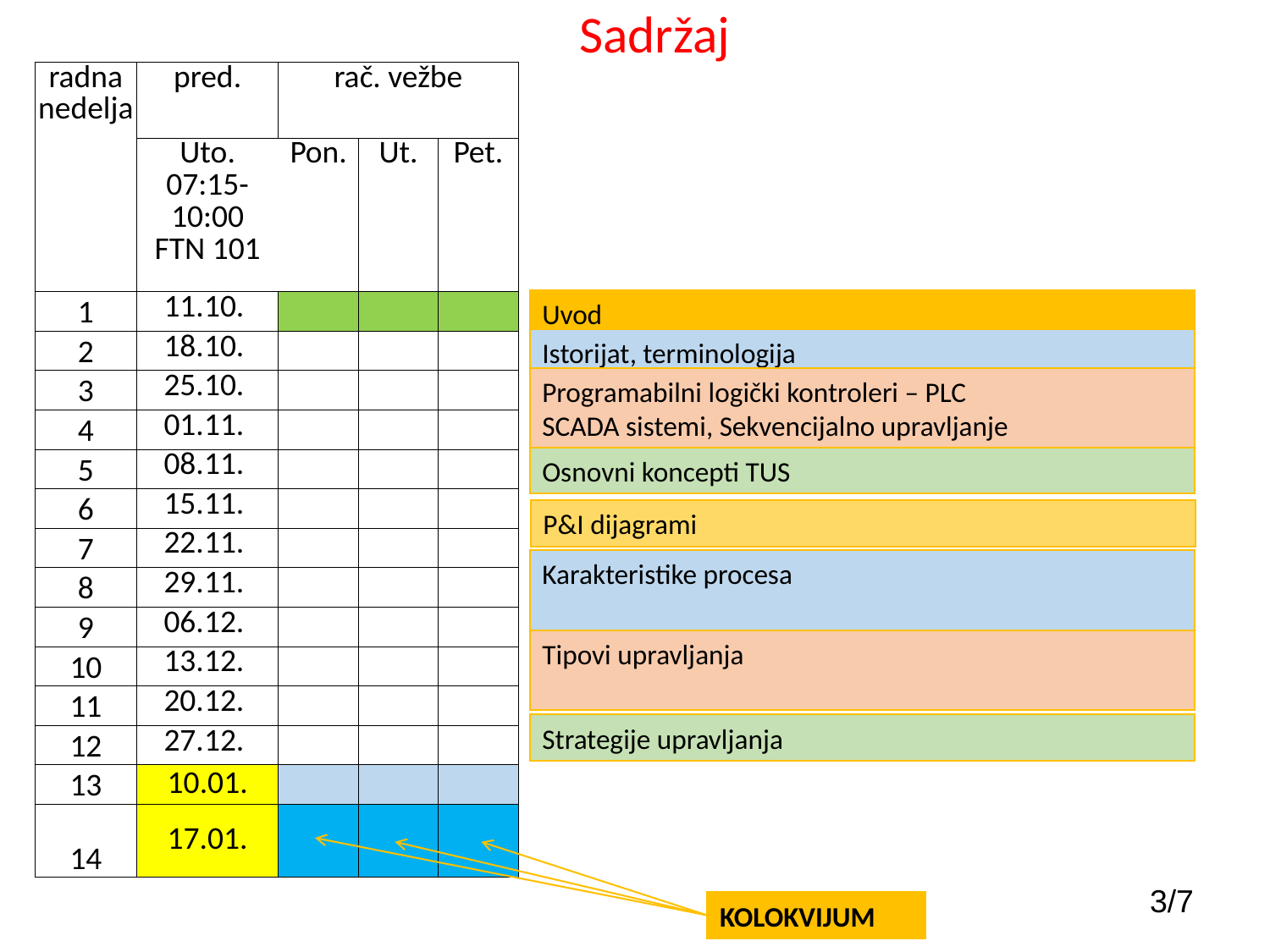

# Sadržaj
| radna nedelja | pred. | rač. vežbe |  |  |
| --- | --- | --- | --- | --- |
|  | Uto. 07:15-10:00 FTN 101 | Pon. | Ut. | Pet. |
| 1 | 11.10. |  |  |  |
| 2 | 18.10. |  |  |  |
| 3 | 25.10. |  |  |  |
| 4 | 01.11. |  |  |  |
| 5 | 08.11. |  |  |  |
| 6 | 15.11. |  |  |  |
| 7 | 22.11. |  |  |  |
| 8 | 29.11. |  |  |  |
| 9 | 06.12. |  |  |  |
| 10 | 13.12. |  |  |  |
| 11 | 20.12. |  |  |  |
| 12 | 27.12. |  |  |  |
| 13 | 10.01. |  |  |  |
| 14 | 17.01. |  |  |  |
Uvod
Istorijat, terminologija
Programabilni logički kontroleri – PLC
SCADA sistemi, Sekvencijalno upravljanje
Osnovni koncepti TUS
P&I dijagrami
Karakteristike procesa

Tipovi upravljanja

Strategije upravljanja
3/7
KOLOKVIJUM